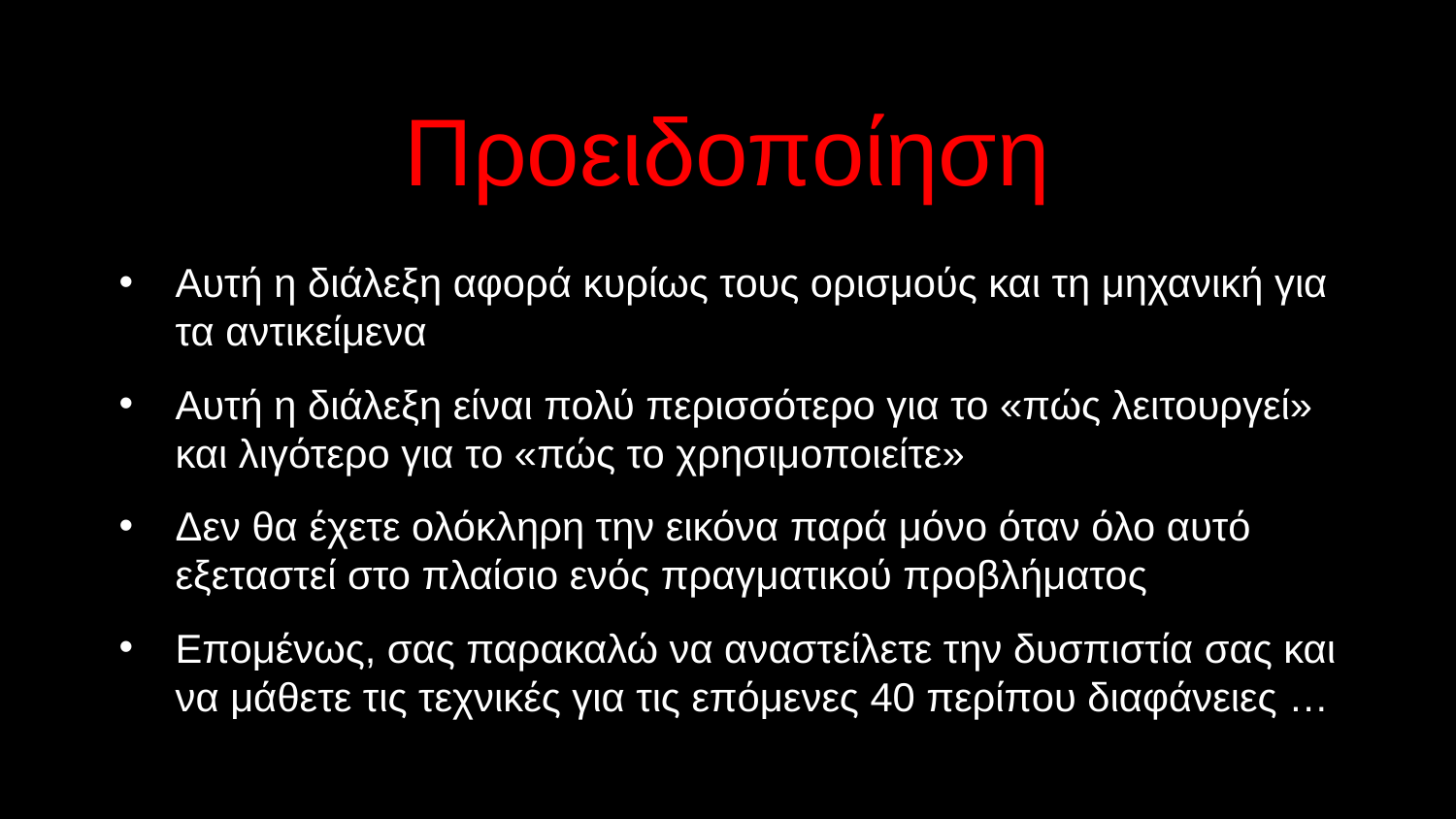

# Προειδοποίηση
Αυτή η διάλεξη αφορά κυρίως τους ορισμούς και τη μηχανική για τα αντικείμενα
Αυτή η διάλεξη είναι πολύ περισσότερο για το «πώς λειτουργεί» και λιγότερο για το «πώς το χρησιμοποιείτε»
Δεν θα έχετε ολόκληρη την εικόνα παρά μόνο όταν όλο αυτό εξεταστεί στο πλαίσιο ενός πραγματικού προβλήματος
Επομένως, σας παρακαλώ να αναστείλετε την δυσπιστία σας και να μάθετε τις τεχνικές για τις επόμενες 40 περίπου διαφάνειες …